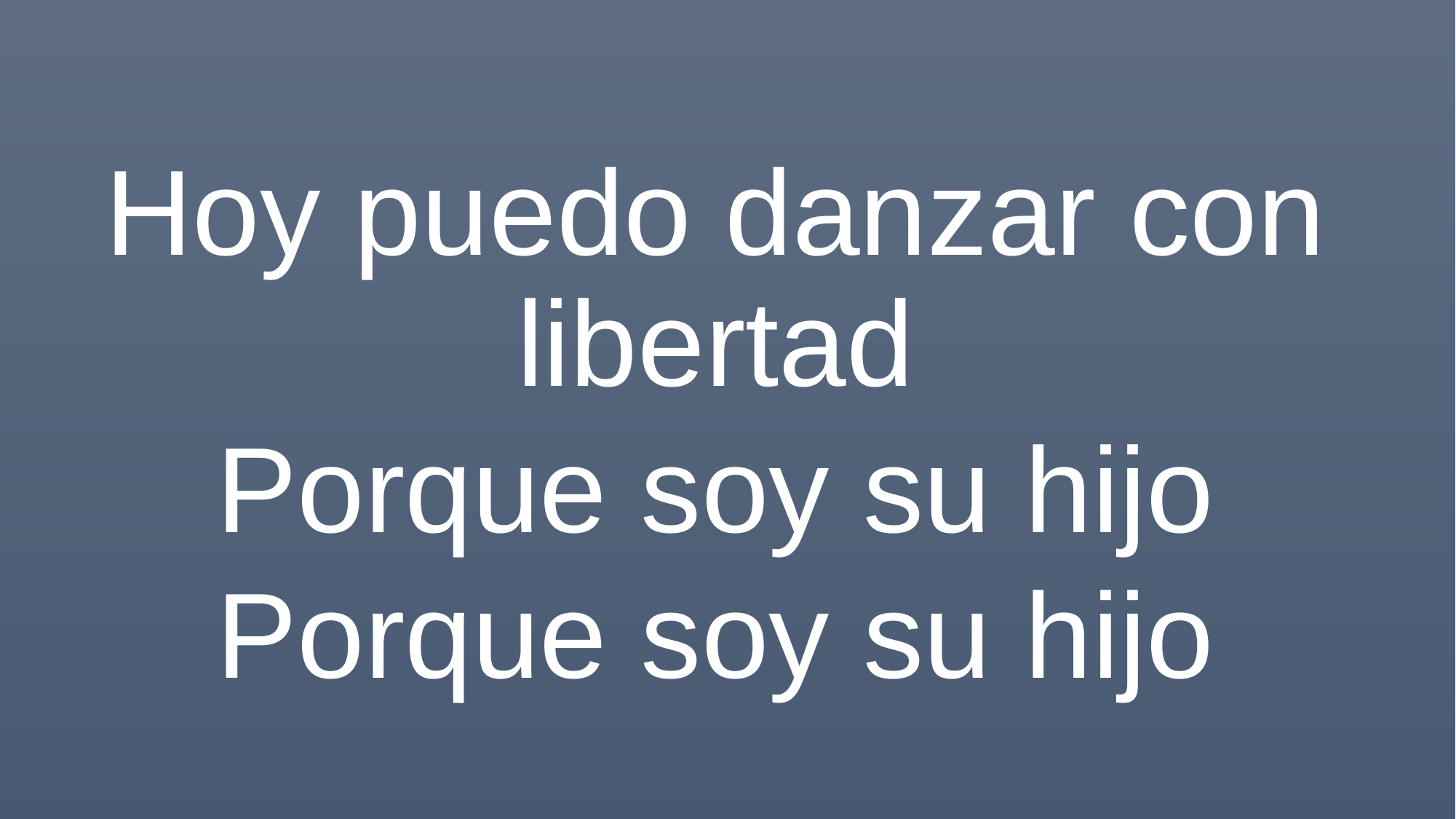

Hoy puedo danzar con libertad
Porque soy su hijo
Porque soy su hijo